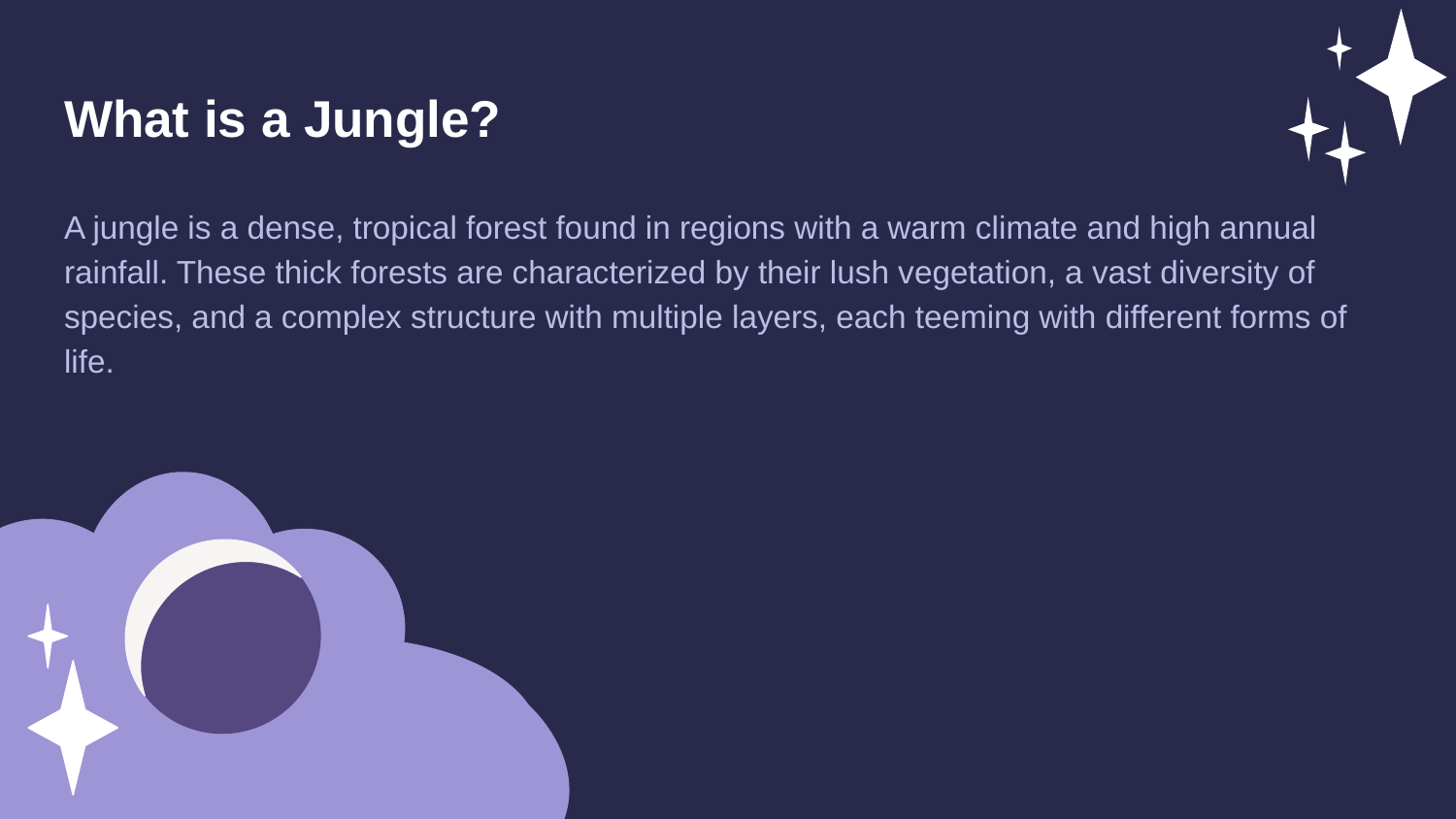

What is a Jungle?
A jungle is a dense, tropical forest found in regions with a warm climate and high annual rainfall. These thick forests are characterized by their lush vegetation, a vast diversity of species, and a complex structure with multiple layers, each teeming with different forms of life.